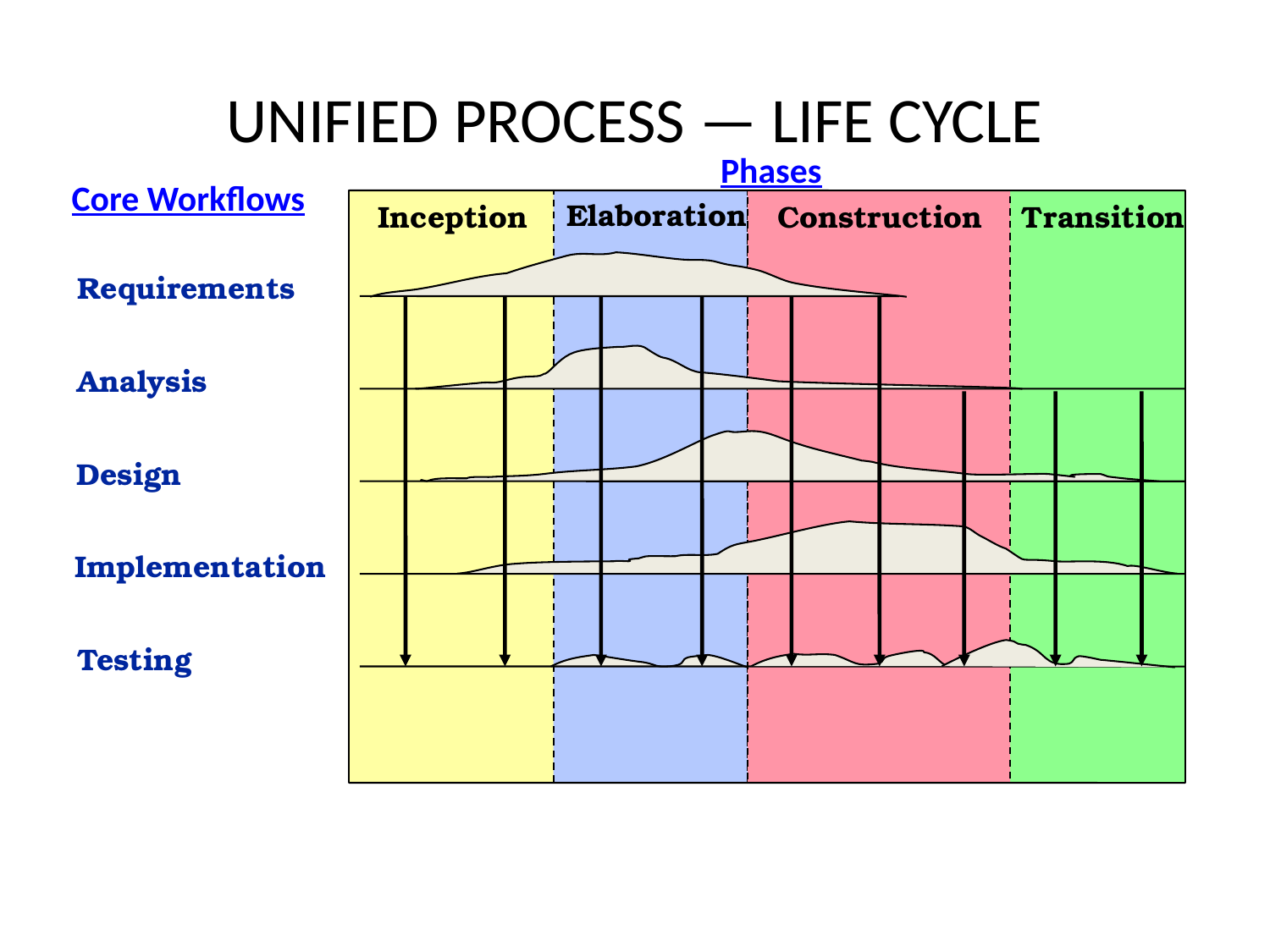

# UNIFIED PROCESS — LIFE CYCLE
Phases
Core Workflows

Elaboration
Inception
Construction
Transition

Requirements

Analysis

Design

Implementation
Testing